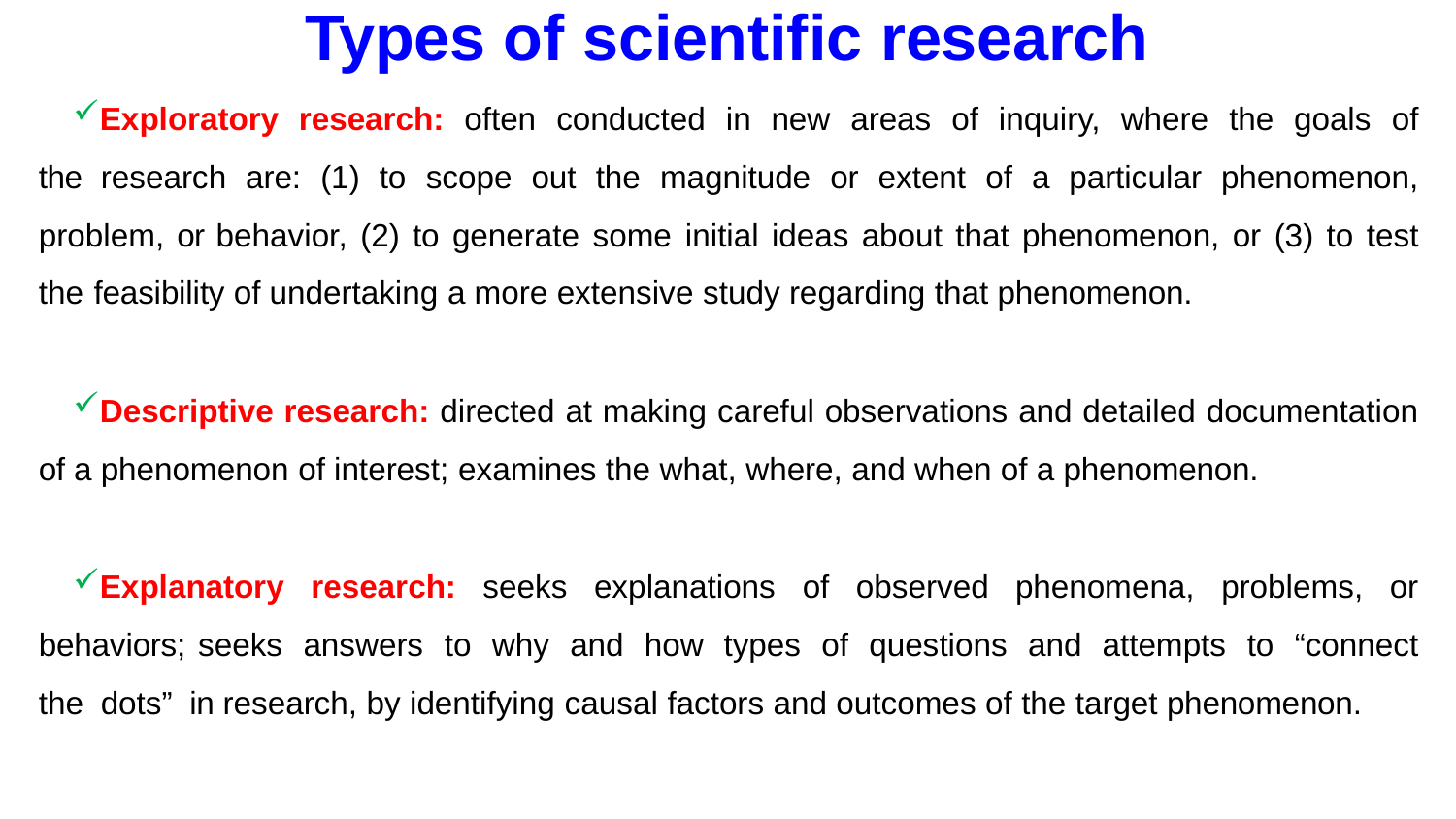

# Types of scientific research
Exploratory research: often conducted in new areas of inquiry, where the goals of the research are: (1) to scope out the magnitude or extent of a particular phenomenon, problem, or behavior, (2) to generate some initial ideas about that phenomenon, or (3) to test the feasibility of undertaking a more extensive study regarding that phenomenon.

Descriptive research: directed at making careful observations and detailed documentation of a phenomenon of interest; examines the what, where, and when of a phenomenon.

Explanatory research: seeks explanations of observed phenomena, problems, or behaviors; seeks answers to why and how types of questions and attempts to “connect the dots” in research, by identifying causal factors and outcomes of the target phenomenon.